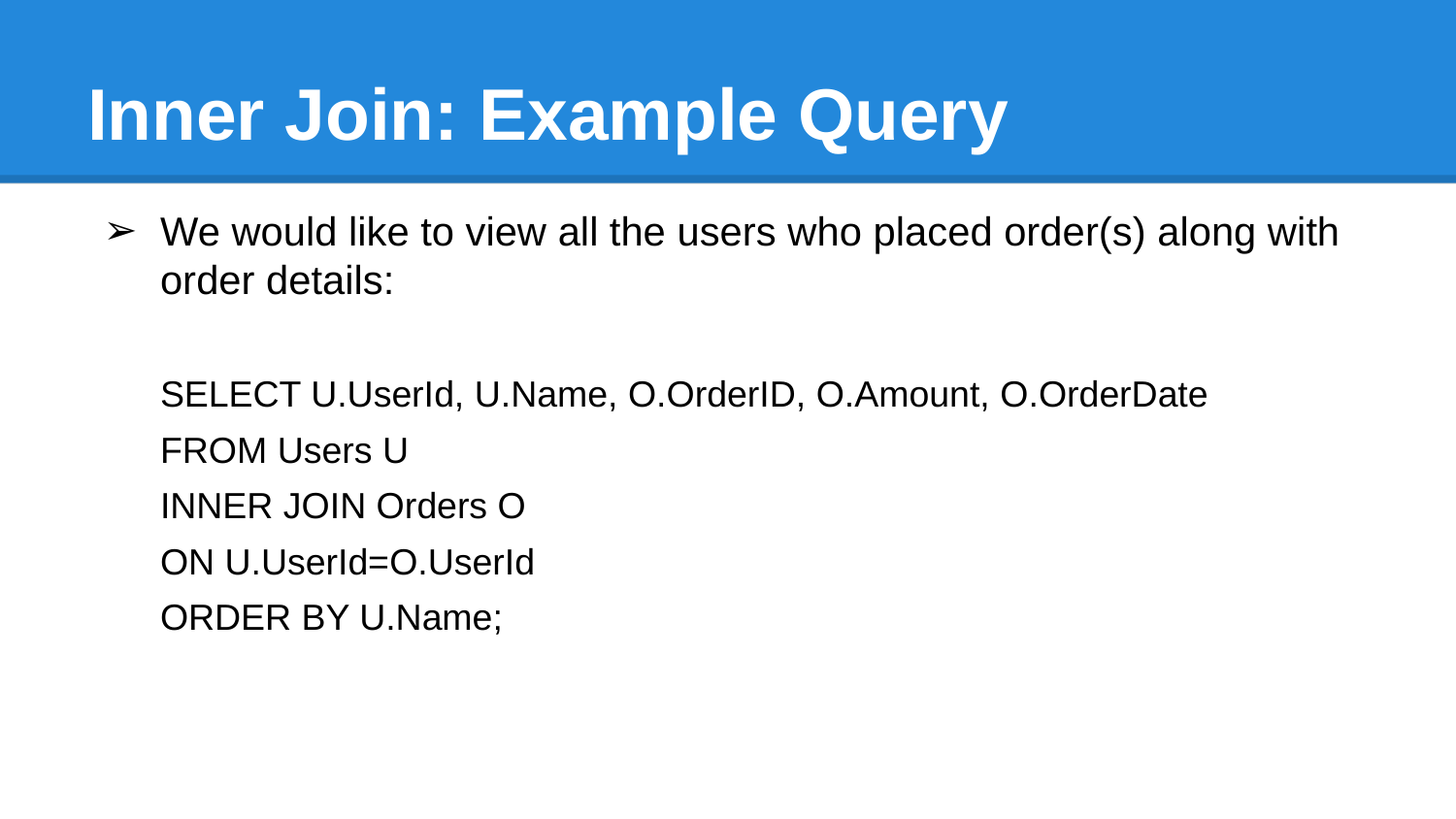

# Inner Join: Example Query
We would like to view all the users who placed order(s) along with order details:

SELECT U.UserId, U.Name, O.OrderID, O.Amount, O.OrderDate
FROM Users U
INNER JOIN Orders O
ON U.UserId=O.UserId
ORDER BY U.Name;